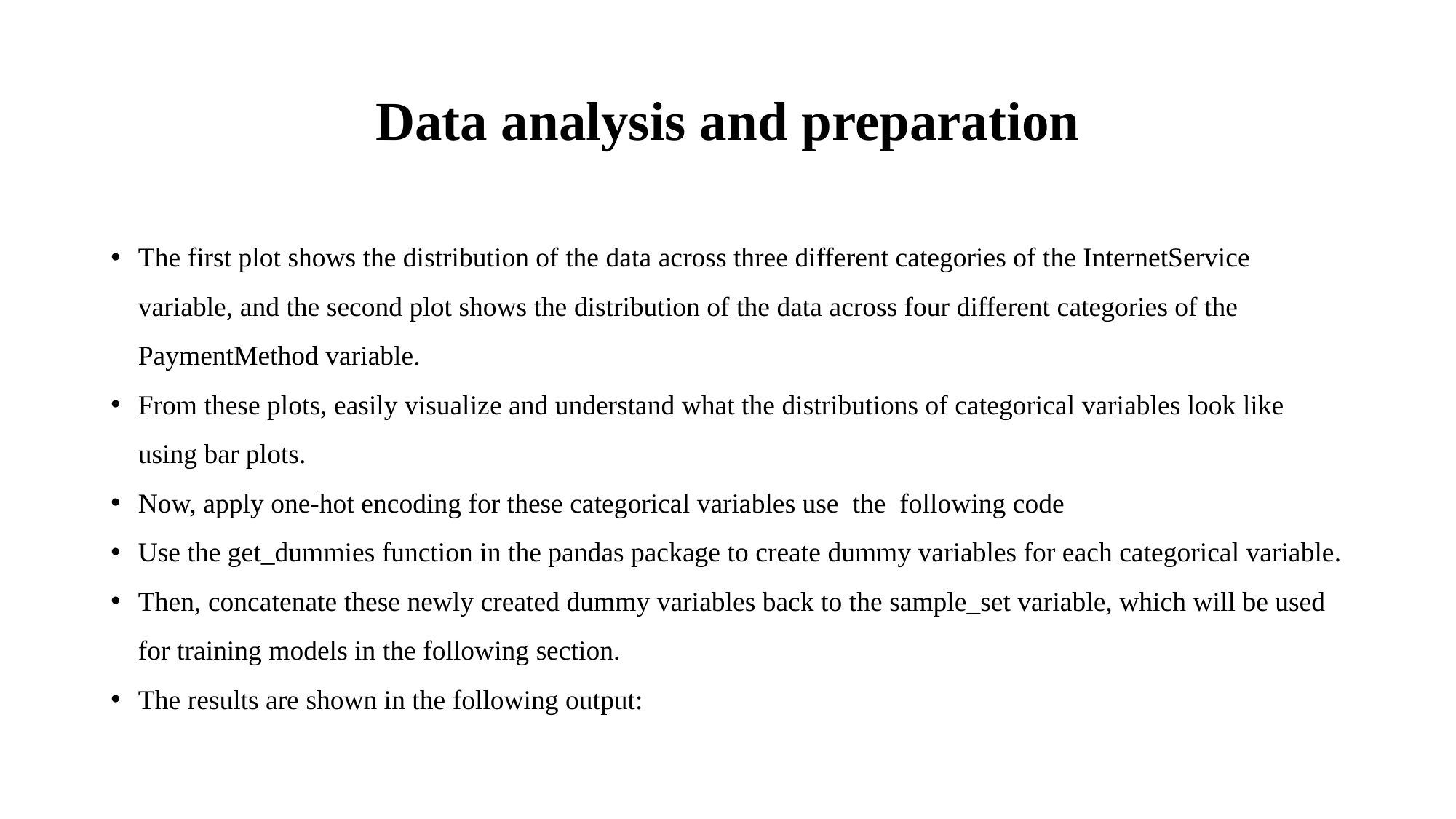

# Data analysis and preparation
The first plot shows the distribution of the data across three different categories of the InternetService variable, and the second plot shows the distribution of the data across four different categories of the PaymentMethod variable.
From these plots, easily visualize and understand what the distributions of categorical variables look like using bar plots.
Now, apply one-hot encoding for these categorical variables use  the  following code
Use the get_dummies function in the pandas package to create dummy variables for each categorical variable.
Then, concatenate these newly created dummy variables back to the sample_set variable, which will be used for training models in the following section.
The results are shown in the following output: